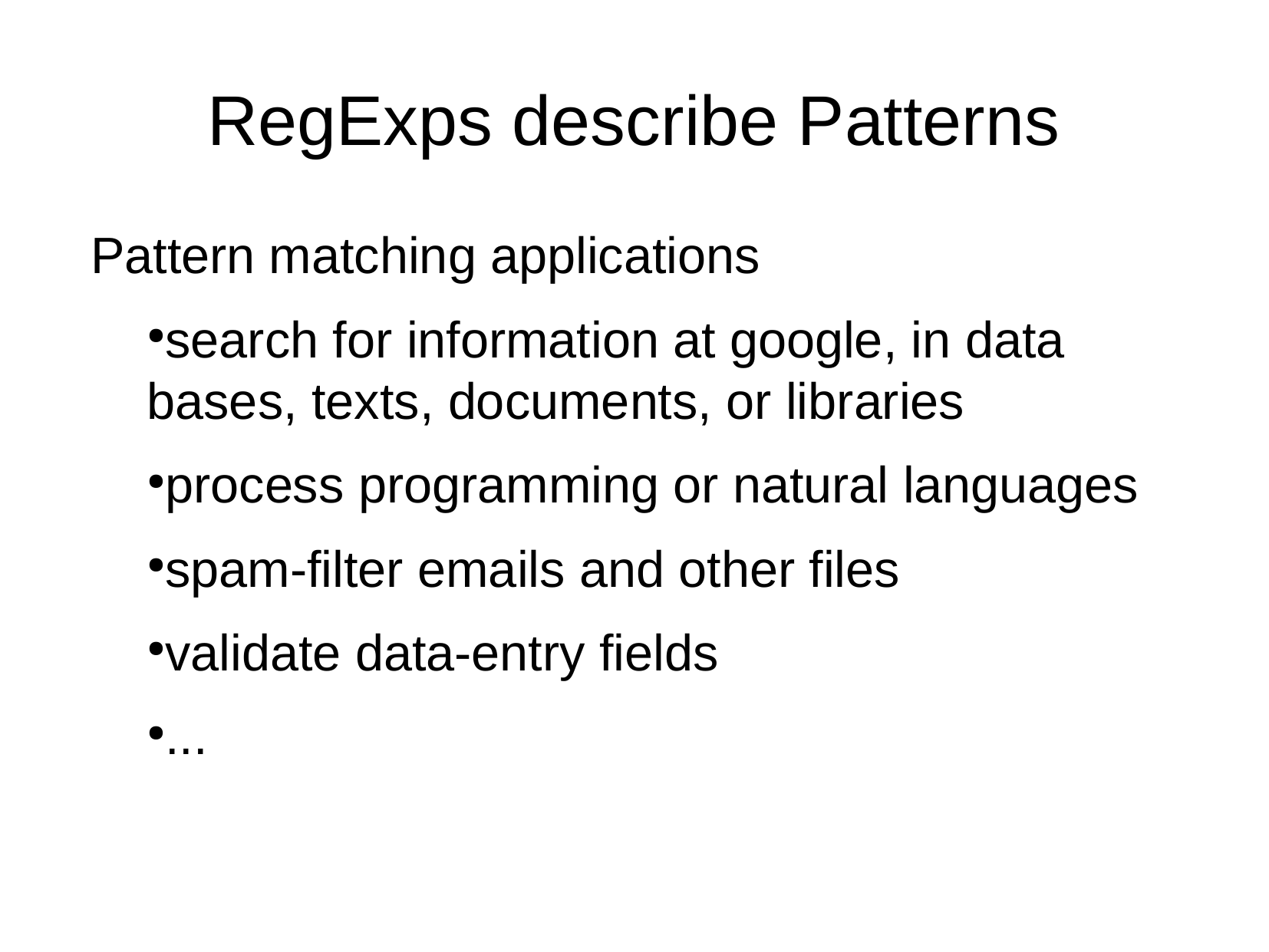

RegExps describe Patterns
Pattern matching applications
search for information at google, in data bases, texts, documents, or libraries
process programming or natural languages
spam-filter emails and other files
validate data-entry fields
...